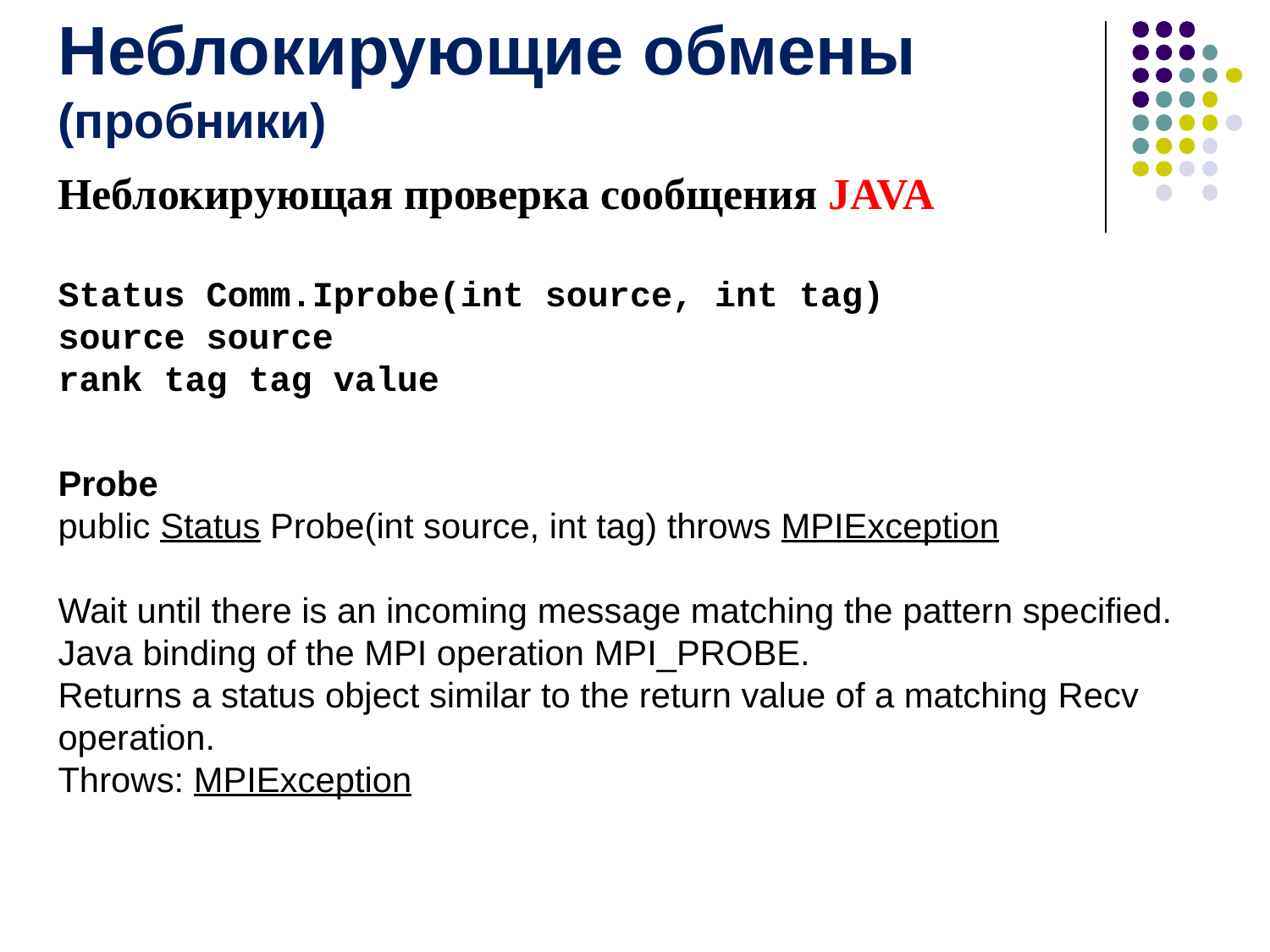

# Неблокирующие обмены (пробники)
Неблокирующая проверка сообщения JAVA

Status Comm.Iprobe(int source, int tag)
source source
rank tag tag value

Probe
public Status Probe(int source, int tag) throws MPIException

Wait until there is an incoming message matching the pattern specified.
Java binding of the MPI operation MPI_PROBE.
Returns a status object similar to the return value of a matching Recv operation.
Throws: MPIException